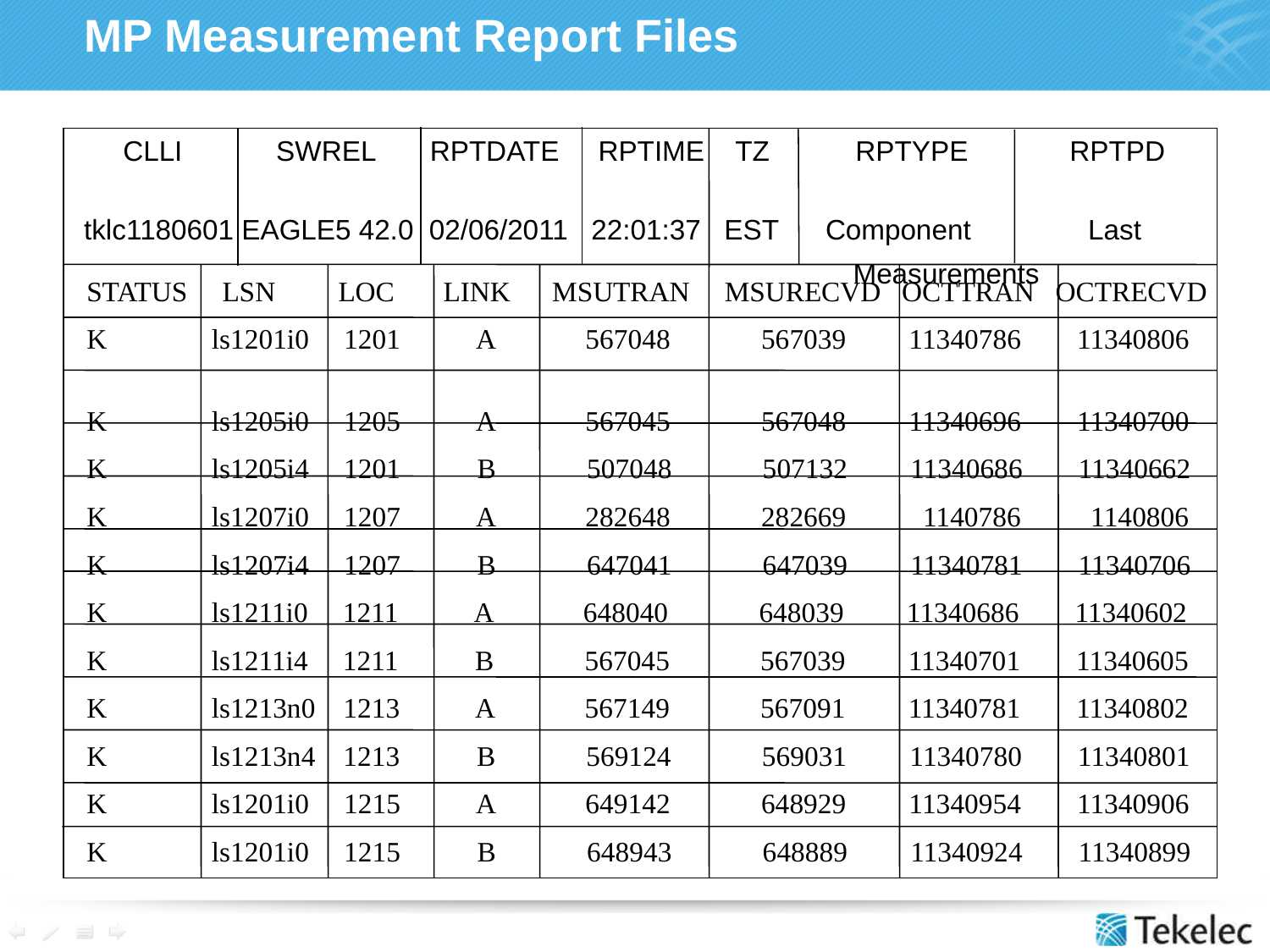

# MP Measurement Report Files
     CLLI            SWREL       RPTDATE     RPTIME    TZ           RPTYPE             RPTPD
tklc1180601 EAGLE5 42.0  02/06/2011   22:01:37   EST      Component               Last
						             Measurements

STATUS     LSN         LOC       LINK      MSUTRAN     MSURECVD   OCTTRAN   OCTRECVD
K               ls1201i0     1201           A             567048             567039         11340786        11340806
K               ls1205i0     1205           A             567045             567048         11340696        11340700
K               ls1205i4     1201           B             507048             507132         11340686        11340662
K               ls1207i0     1207           A             282648             282669           1140786          1140806
K               ls1207i4     1207           B             647041             647039         11340781        11340706
K               ls1211i0     1211           A             648040             648039         11340686        11340602
K               ls1211i4     1211           B             567045             567039         11340701        11340605
K               ls1213n0    1213           A             567149             567091         11340781        11340802
K               ls1213n4    1213           B             569124             569031         11340780        11340801
K               ls1201i0     1215           A             649142             648929         11340954        11340906
K               ls1201i0     1215           B             648943             648889         11340924        11340899